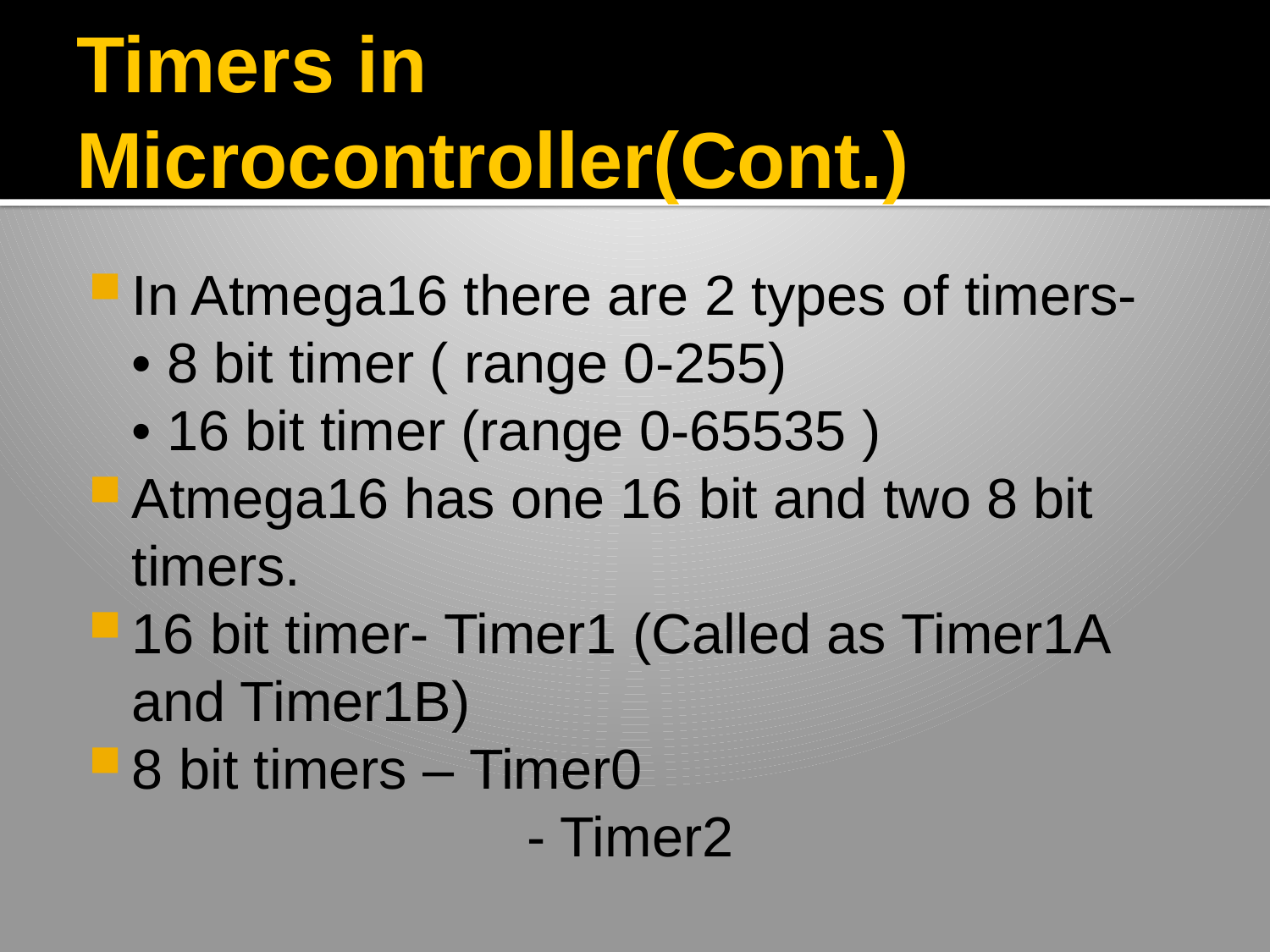

# Timers in Microcontroller(Cont.)
In Atmega16 there are 2 types of timers-
	• 8 bit timer ( range 0-255)
	• 16 bit timer (range 0-65535 )
Atmega16 has one 16 bit and two 8 bit timers.
16 bit timer- Timer1 (Called as Timer1A and Timer1B)
8 bit timers – Timer0
			         - Timer2